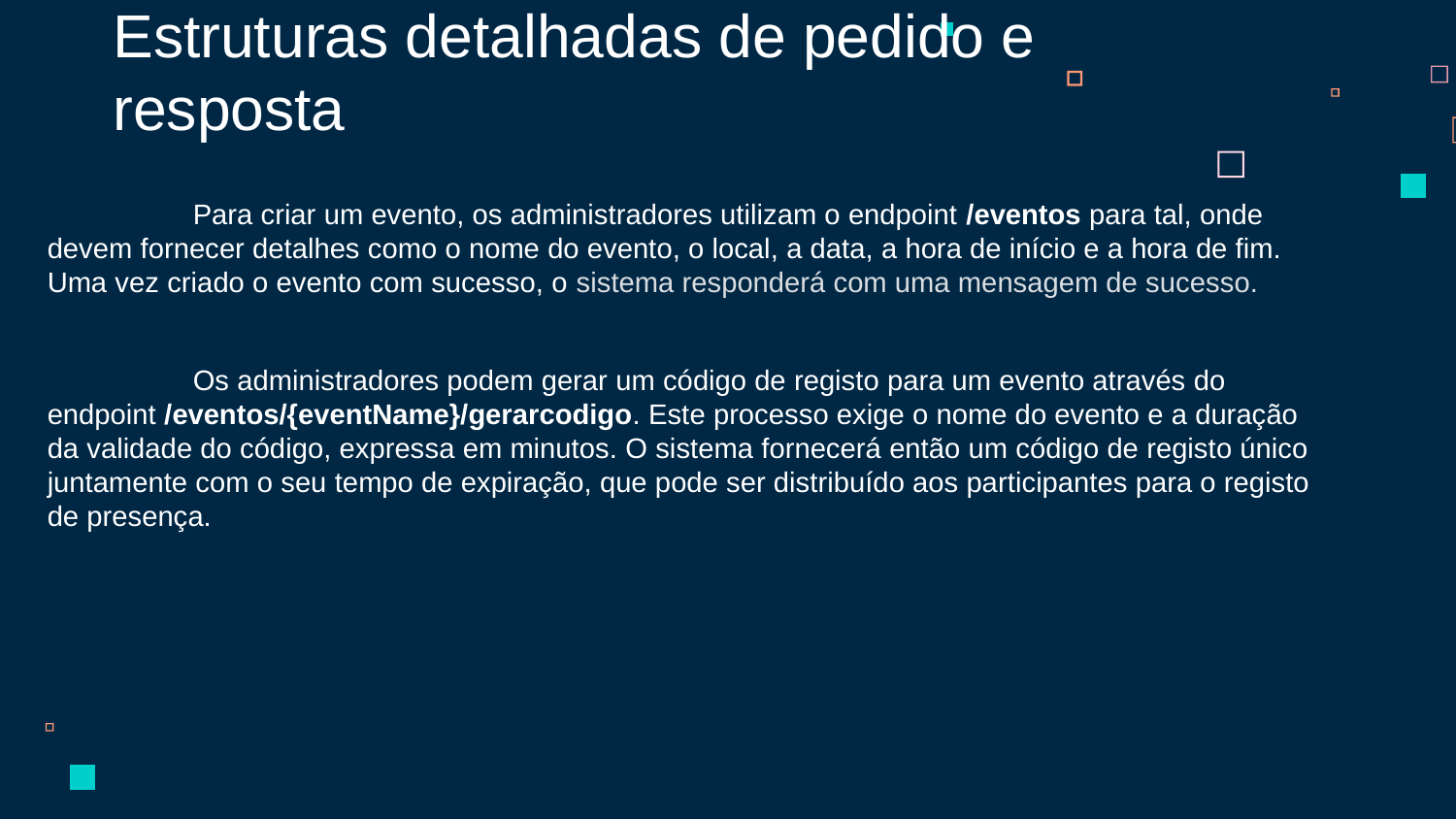

Estruturas detalhadas de pedido e resposta
	Para criar um evento, os administradores utilizam o endpoint /eventos para tal, onde devem fornecer detalhes como o nome do evento, o local, a data, a hora de início e a hora de fim. Uma vez criado o evento com sucesso, o sistema responderá com uma mensagem de sucesso.
	Os administradores podem gerar um código de registo para um evento através do endpoint /eventos/{eventName}/gerarcodigo. Este processo exige o nome do evento e a duração da validade do código, expressa em minutos. O sistema fornecerá então um código de registo único juntamente com o seu tempo de expiração, que pode ser distribuído aos participantes para o registo de presença.